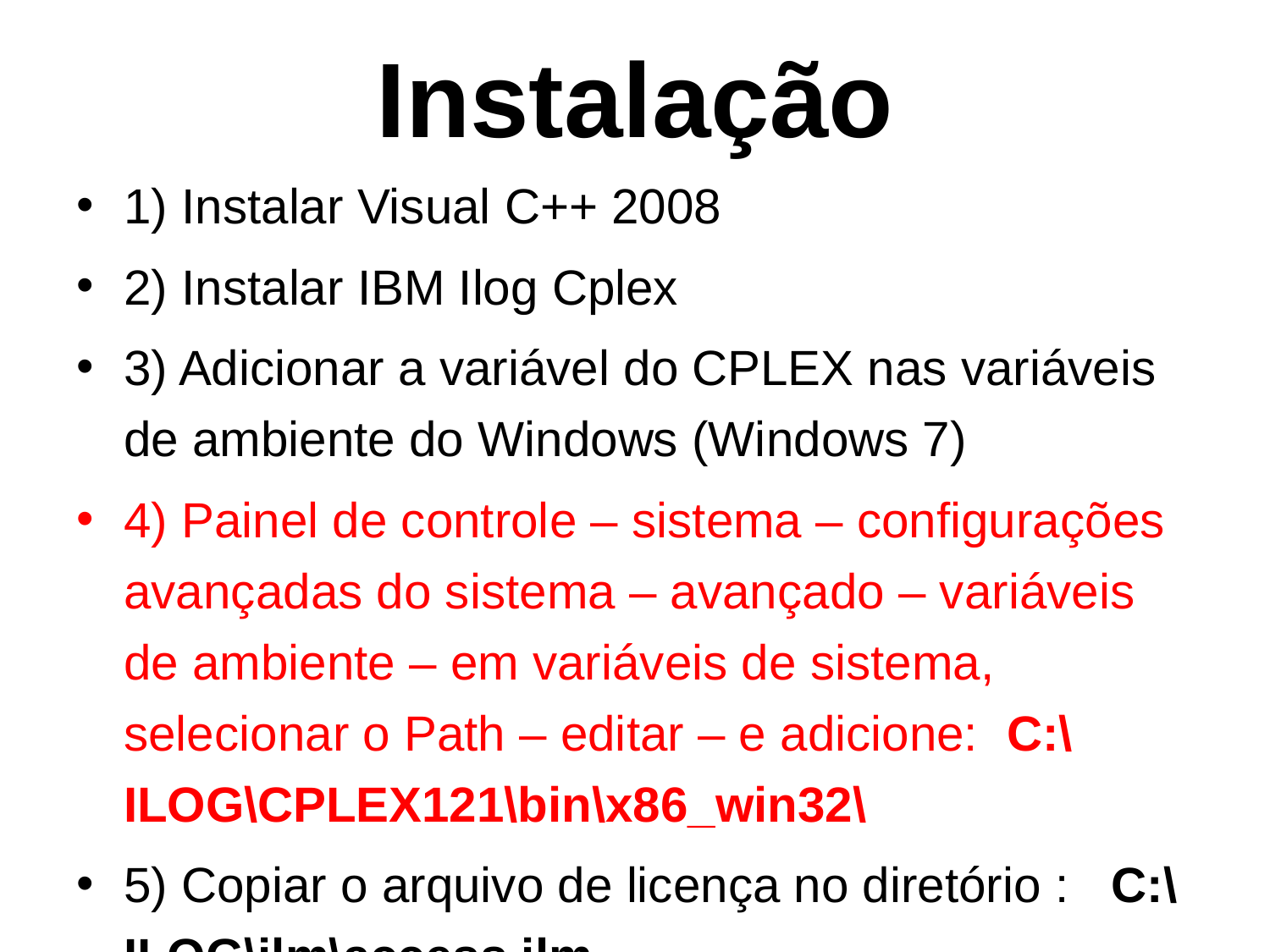

# Instalação
1) Instalar Visual C++ 2008
2) Instalar IBM Ilog Cplex
3) Adicionar a variável do CPLEX nas variáveis de ambiente do Windows (Windows 7)
4) Painel de controle – sistema – configurações avançadas do sistema – avançado – variáveis de ambiente – em variáveis de sistema, selecionar o Path – editar – e adicione:  C:\ILOG\CPLEX121\bin\x86_win32\
5) Copiar o arquivo de licença no diretório :   C:\ILOG\ilm\access.ilm